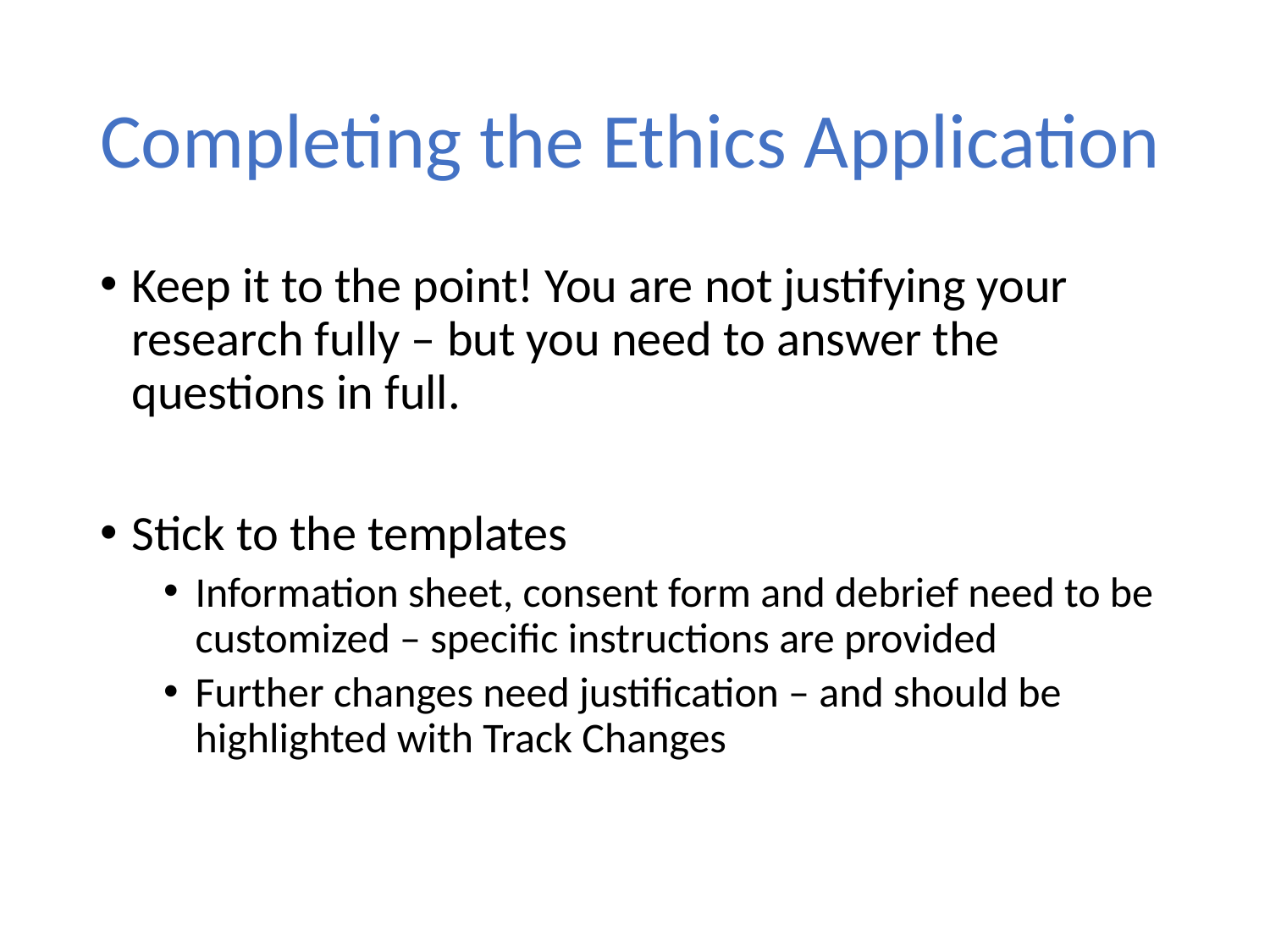

# Completing the Ethics Application
Keep it to the point! You are not justifying your research fully – but you need to answer the questions in full.

Stick to the templates
Information sheet, consent form and debrief need to be customized – specific instructions are provided
Further changes need justification – and should be highlighted with Track Changes